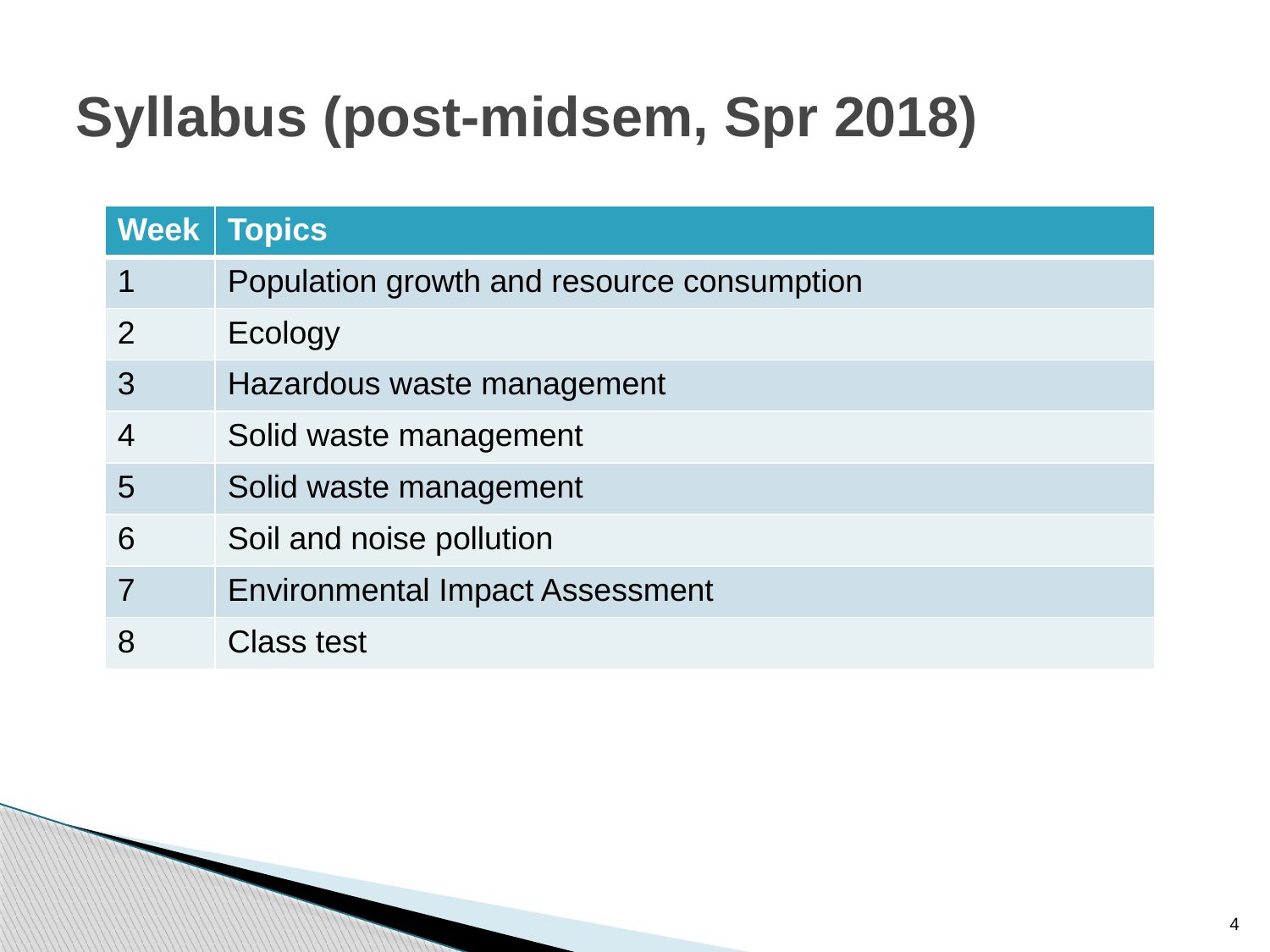

# Syllabus (post-midsem, Spr 2018)
| Week | Topics |
| --- | --- |
| 1 | Population growth and resource consumption |
| 2 | Ecology |
| 3 | Hazardous waste management |
| 4 | Solid waste management |
| 5 | Solid waste management |
| 6 | Soil and noise pollution |
| 7 | Environmental Impact Assessment |
| 8 | Class test |
4